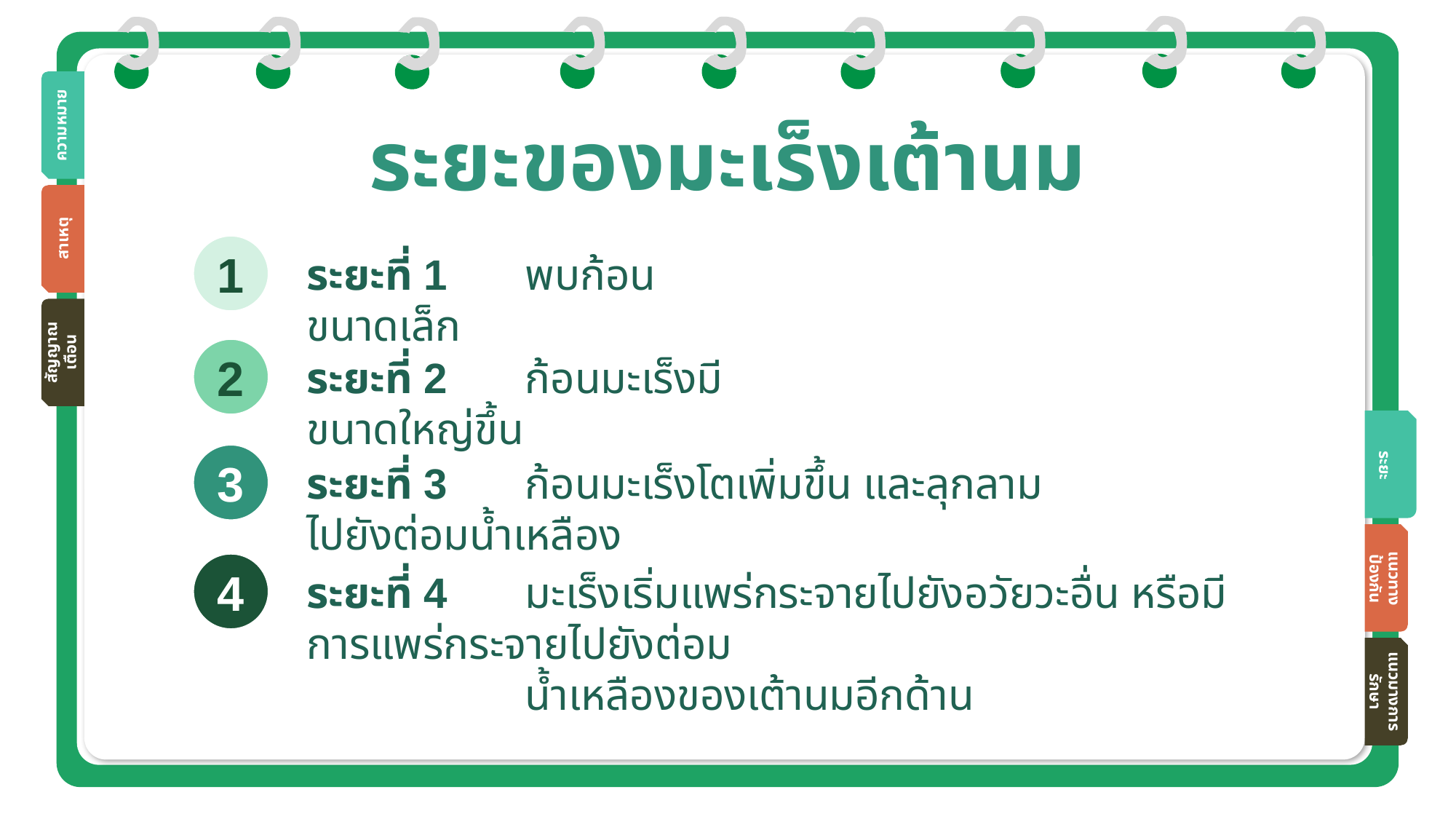

ระยะของมะเร็งเต้านม
ความหมาย
สาเหตุ
1
ระยะที่ 1 	พบก้อนขนาดเล็ก
สัญญาณเตือน
2
ระยะที่ 2 	ก้อนมะเร็งมีขนาดใหญ่ขึ้น
3
ระยะ
ระยะที่ 3 	ก้อนมะเร็งโตเพิ่มขึ้น และลุกลามไปยังต่อมน้ำเหลือง
4
ระยะที่ 4 	มะเร็งเริ่มแพร่กระจายไปยังอวัยวะอื่น หรือมีการแพร่กระจายไปยังต่อม
           	น้ำเหลืองของเต้านมอีกด้าน
แนวทางป้องกัน
แนวมางการรักษา